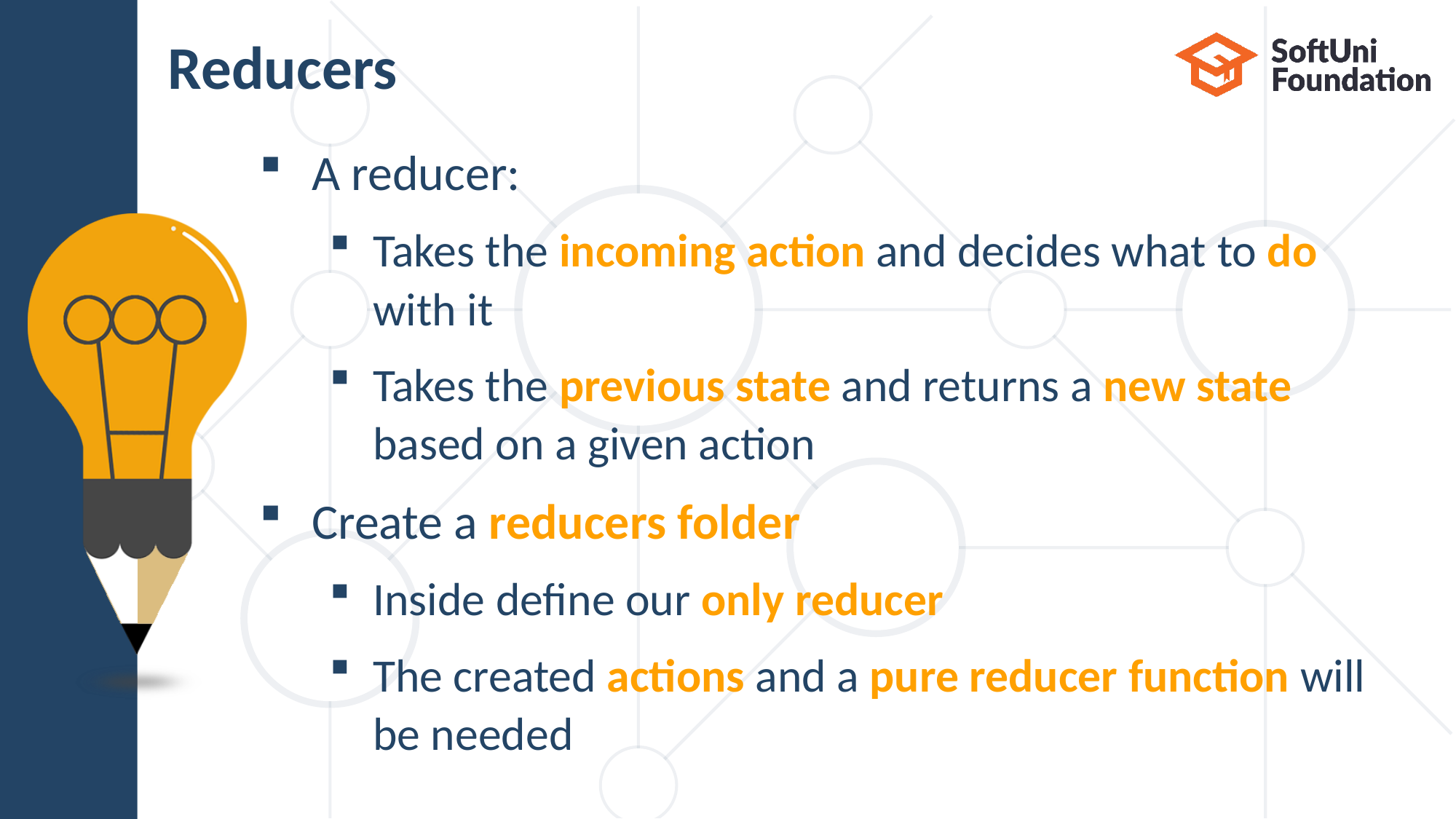

# Reducers
A reducer:
Takes the incoming action and decides what to do
with it
Takes the previous state and returns a new state
based on a given action
Create a reducers folder
Inside define our only reducer
The created actions and a pure reducer function will be needed
13